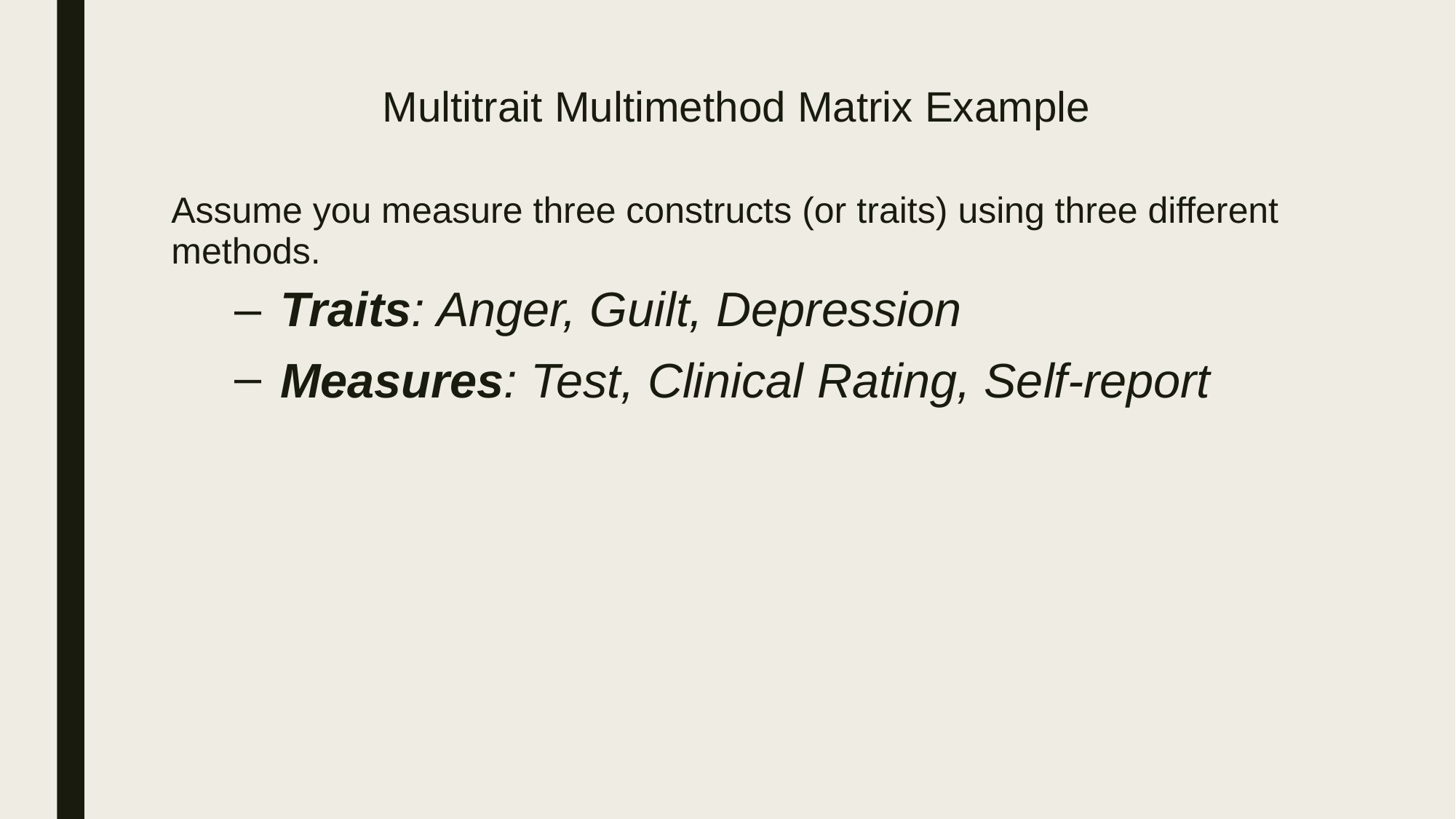

Multitrait Multimethod Matrix Example
Assume you measure three constructs (or traits) using three different methods.
Traits: Anger, Guilt, Depression
Measures: Test, Clinical Rating, Self-report